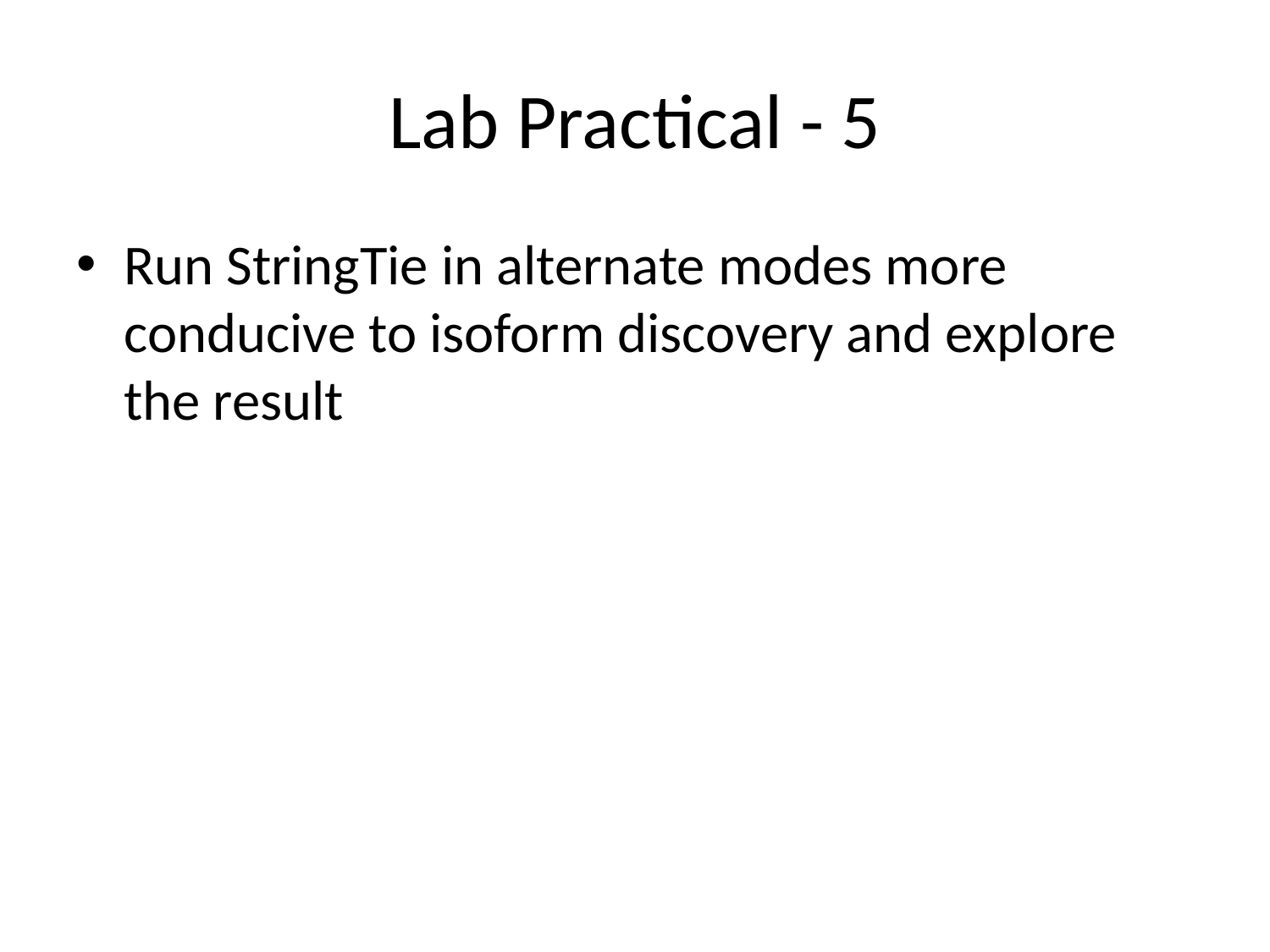

# Lab Practical - 5
Run StringTie in alternate modes more conducive to isoform discovery and explore the result